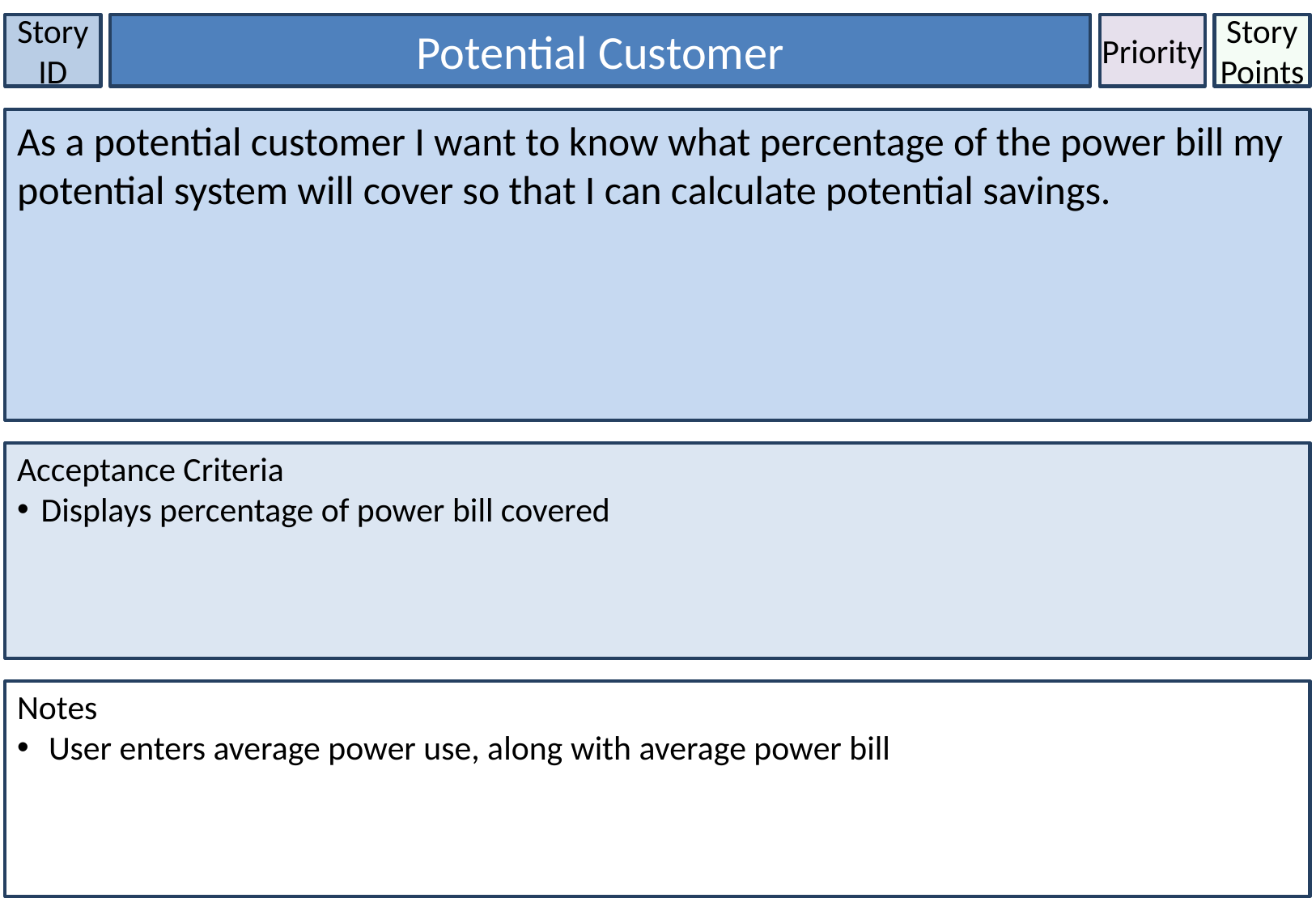

Story ID
Potential Customer
Priority
Story Points
As a potential customer I want to know what percentage of the power bill my potential system will cover so that I can calculate potential savings.
Acceptance Criteria
Displays percentage of power bill covered
Notes
 User enters average power use, along with average power bill